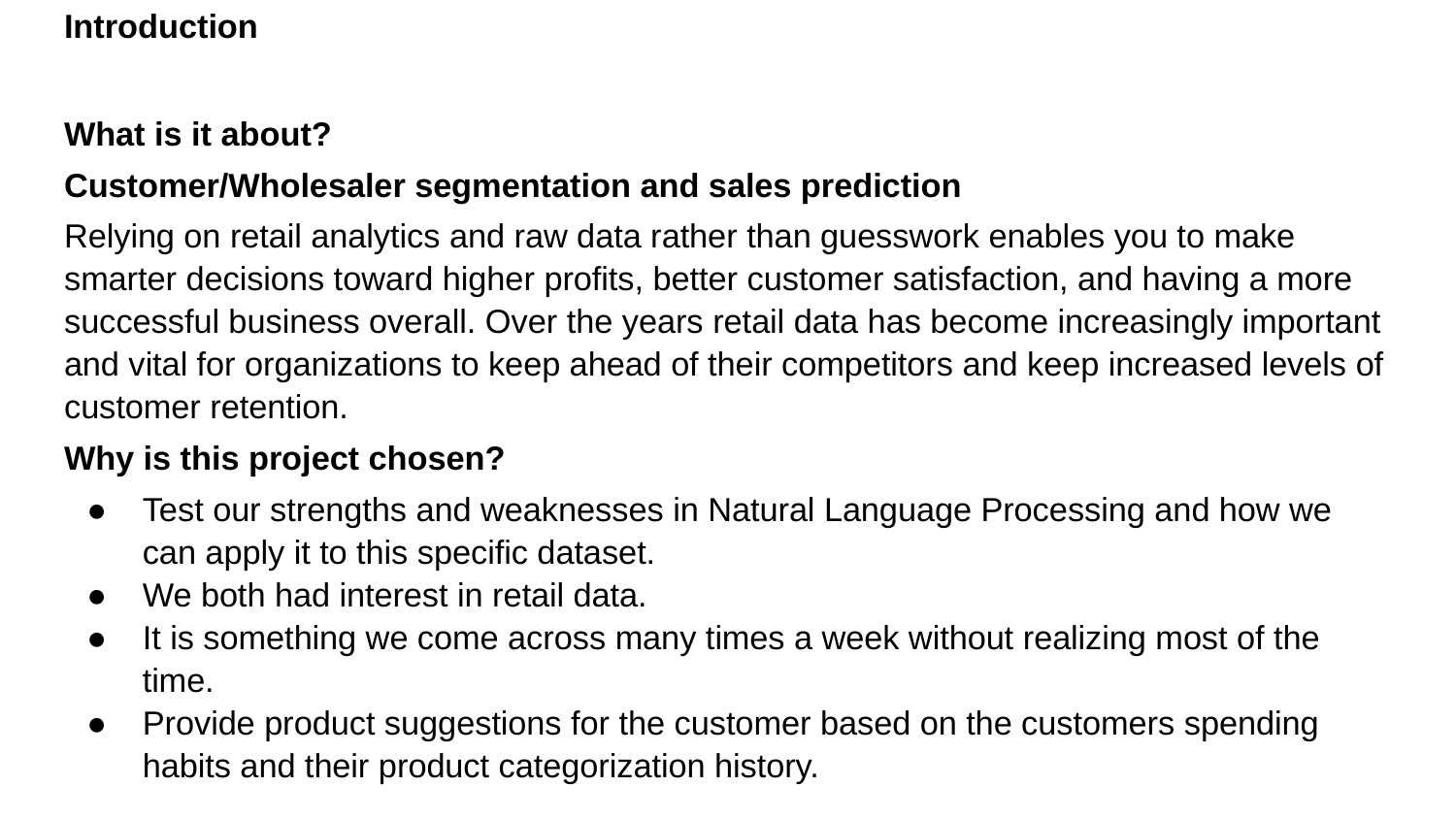

# Introduction

What is it about?
Customer/Wholesaler segmentation and sales prediction
Relying on retail analytics and raw data rather than guesswork enables you to make smarter decisions toward higher profits, better customer satisfaction, and having a more successful business overall. Over the years retail data has become increasingly important and vital for organizations to keep ahead of their competitors and keep increased levels of customer retention.
Why is this project chosen?
Test our strengths and weaknesses in Natural Language Processing and how we can apply it to this specific dataset.
We both had interest in retail data.
It is something we come across many times a week without realizing most of the time.
Provide product suggestions for the customer based on the customers spending habits and their product categorization history.